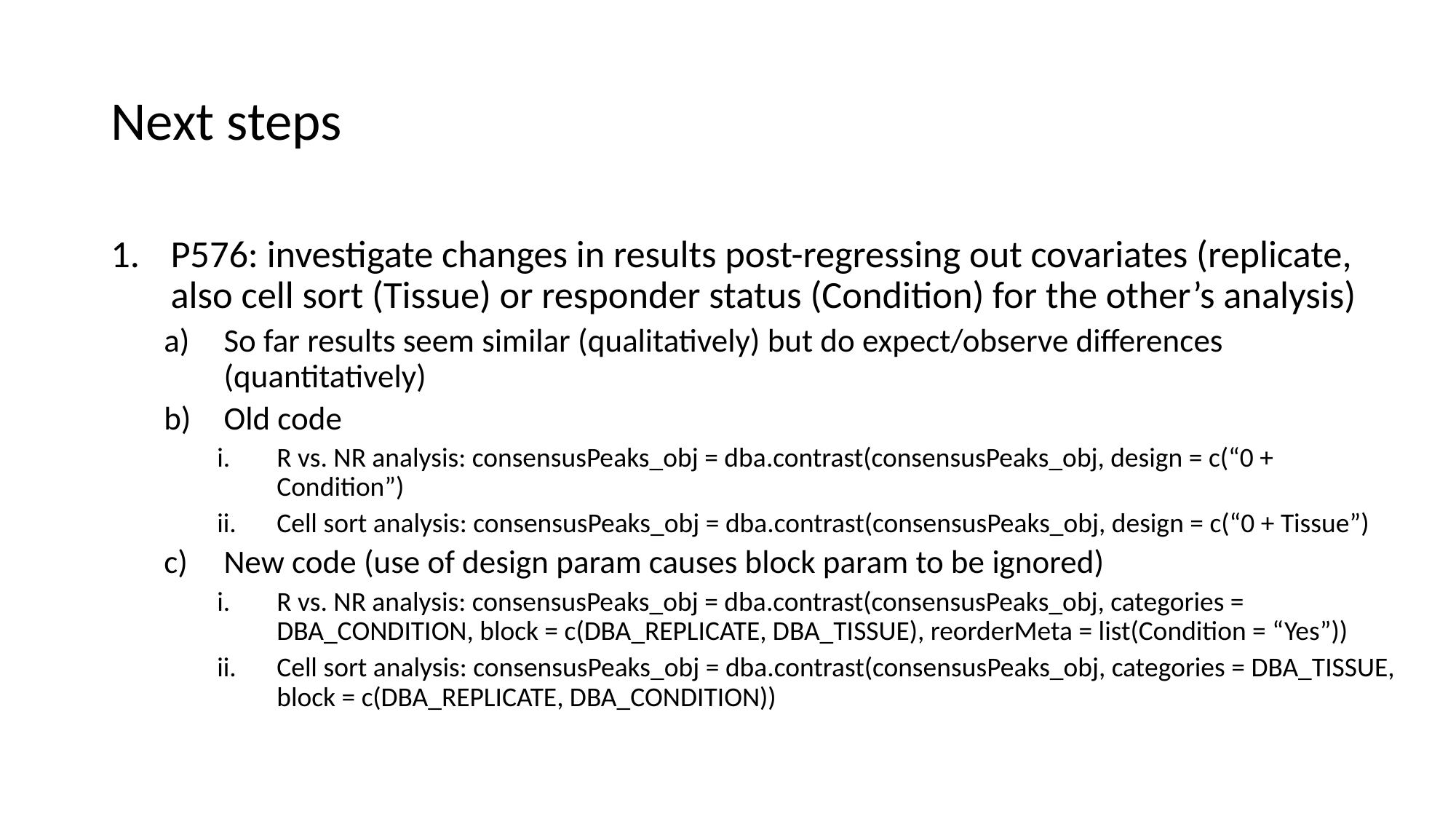

# Next steps
P576: investigate changes in results post-regressing out covariates (replicate, also cell sort (Tissue) or responder status (Condition) for the other’s analysis)
So far results seem similar (qualitatively) but do expect/observe differences (quantitatively)
Old code
R vs. NR analysis: consensusPeaks_obj = dba.contrast(consensusPeaks_obj, design = c(“0 + Condition”)
Cell sort analysis: consensusPeaks_obj = dba.contrast(consensusPeaks_obj, design = c(“0 + Tissue”)
New code (use of design param causes block param to be ignored)
R vs. NR analysis: consensusPeaks_obj = dba.contrast(consensusPeaks_obj, categories = DBA_CONDITION, block = c(DBA_REPLICATE, DBA_TISSUE), reorderMeta = list(Condition = “Yes”))
Cell sort analysis: consensusPeaks_obj = dba.contrast(consensusPeaks_obj, categories = DBA_TISSUE, block = c(DBA_REPLICATE, DBA_CONDITION))